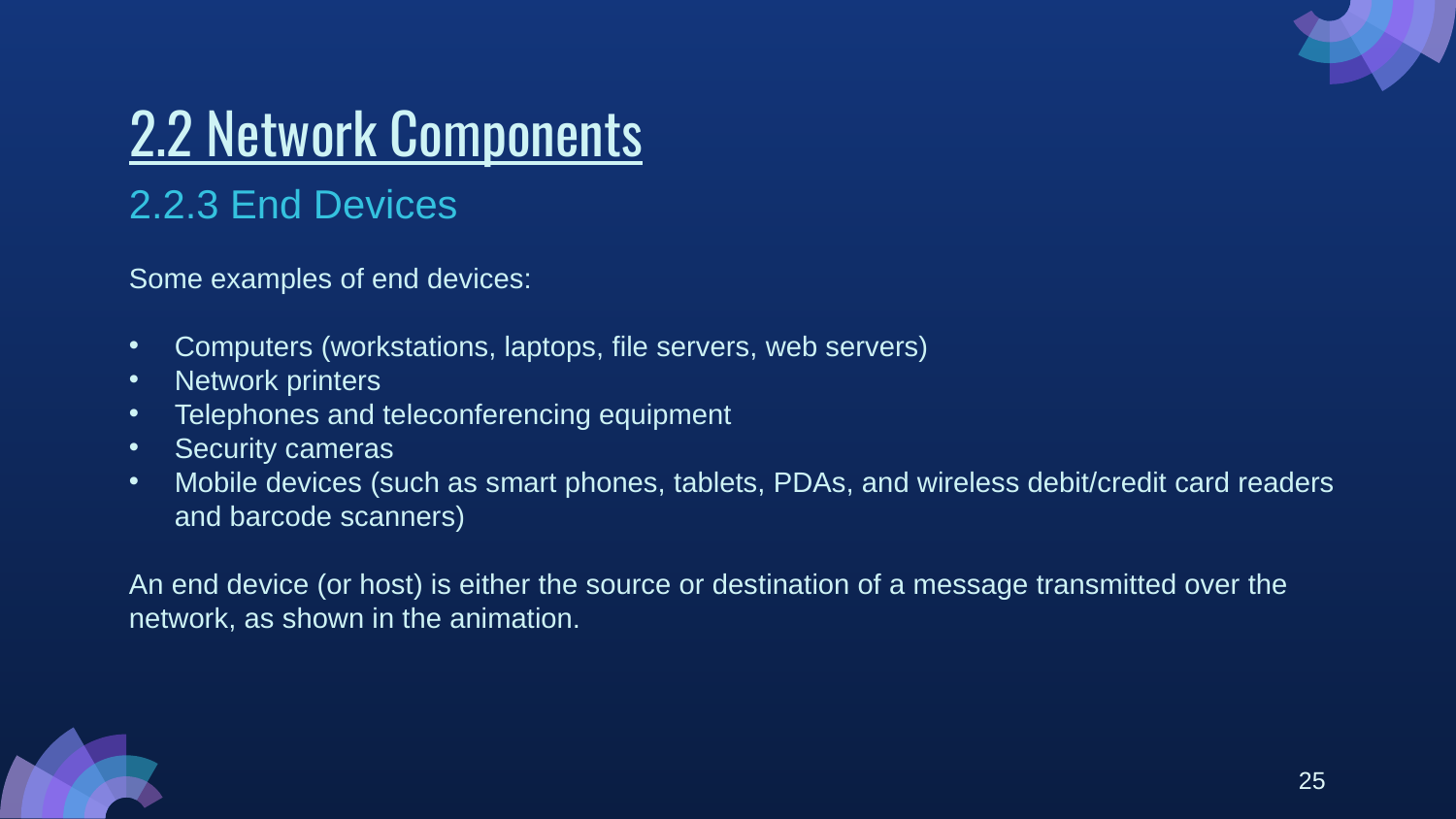

# 2.2 Network Components
2.2.3 End Devices
Some examples of end devices:

Computers (workstations, laptops, file servers, web servers)
Network printers
Telephones and teleconferencing equipment
Security cameras
Mobile devices (such as smart phones, tablets, PDAs, and wireless debit/credit card readers and barcode scanners)

An end device (or host) is either the source or destination of a message transmitted over the network, as shown in the animation.
25